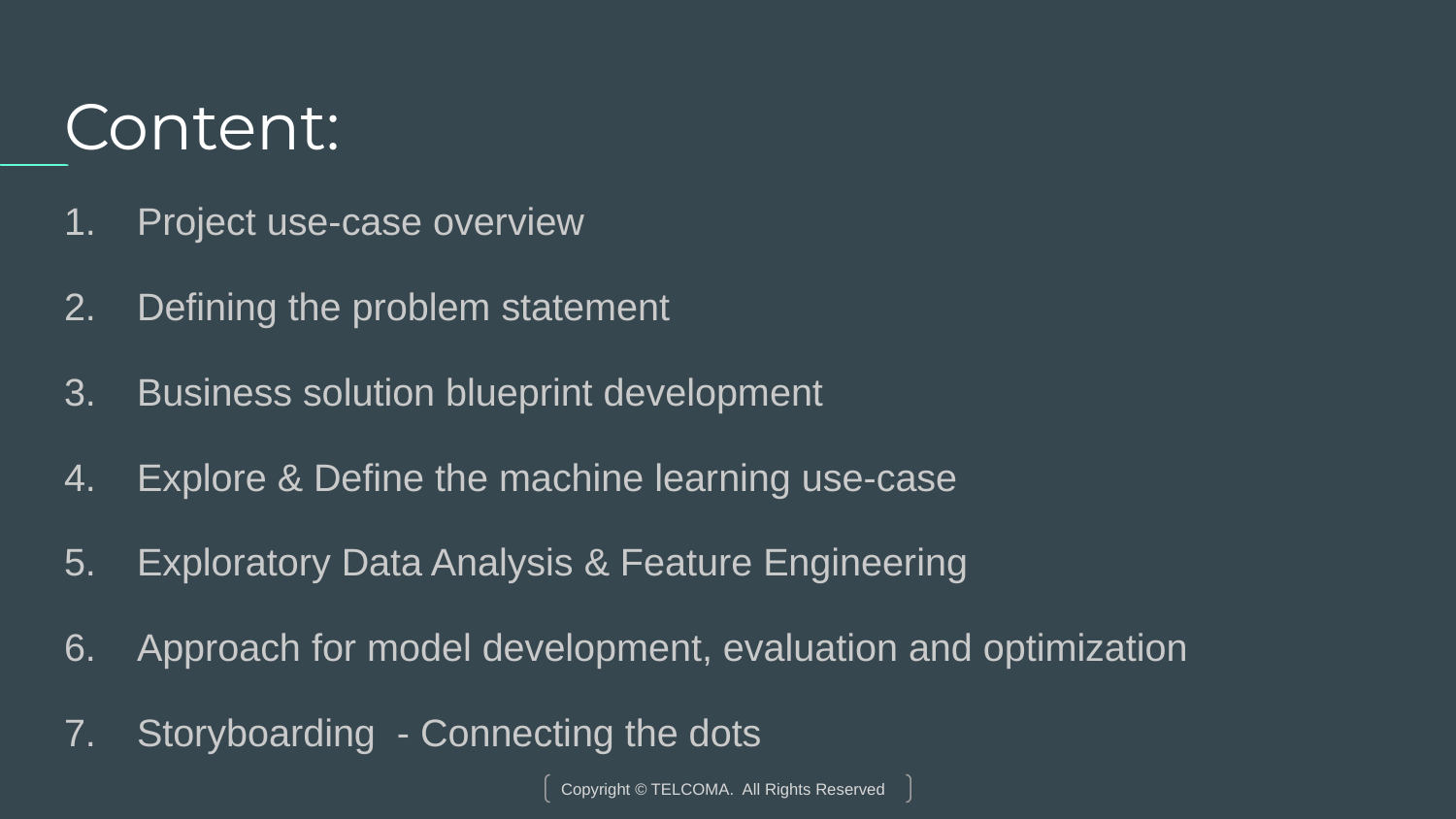

# Content:
Project use-case overview
Defining the problem statement
Business solution blueprint development
Explore & Define the machine learning use-case
Exploratory Data Analysis & Feature Engineering
Approach for model development, evaluation and optimization
Storyboarding  - Connecting the dots